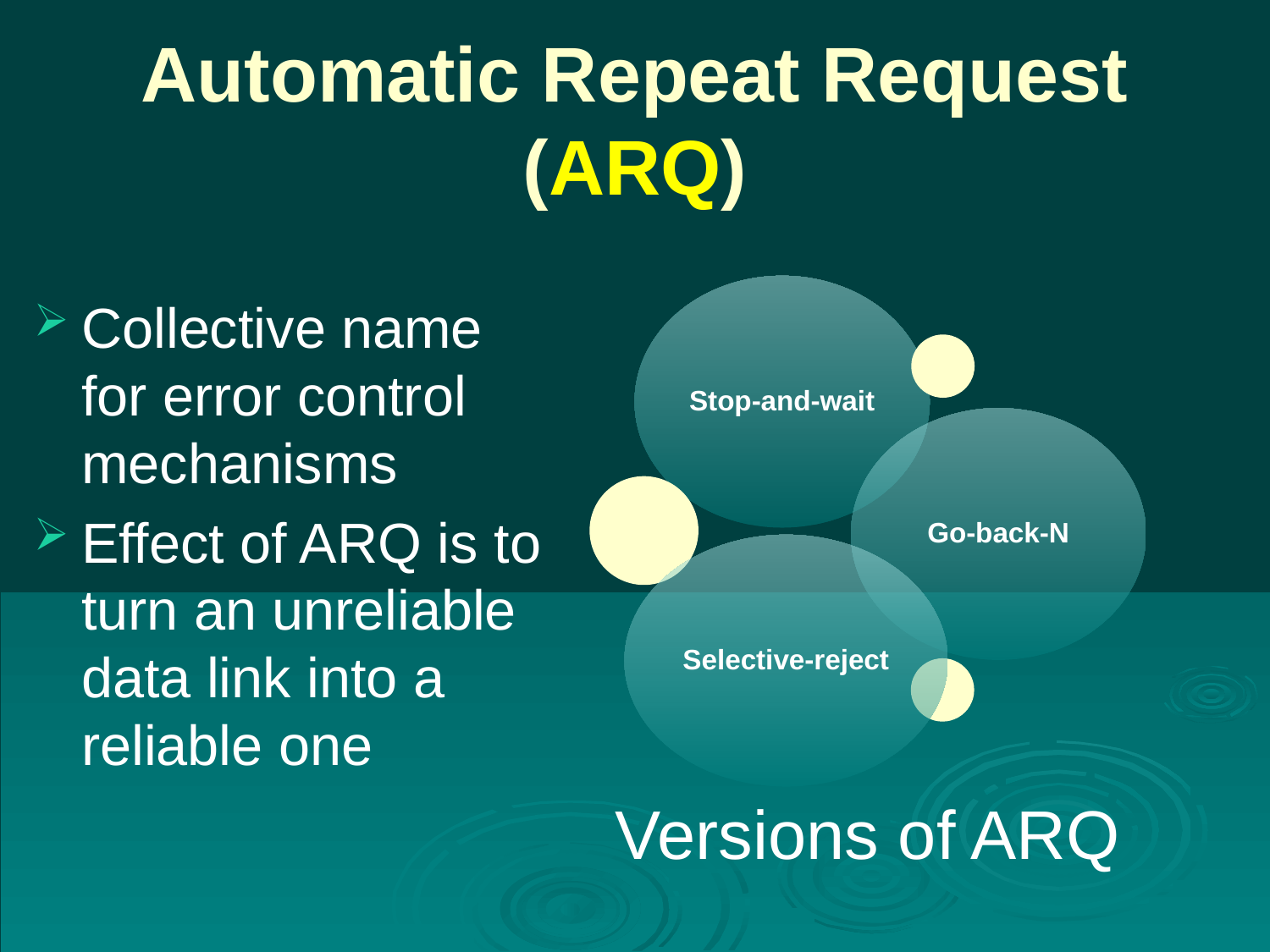

# Automatic Repeat Request (ARQ)
Stop-and-wait
Go-back-N
Selective-reject
Versions of ARQ
Collective name for error control mechanisms
Effect of ARQ is to turn an unreliable data link into a reliable one